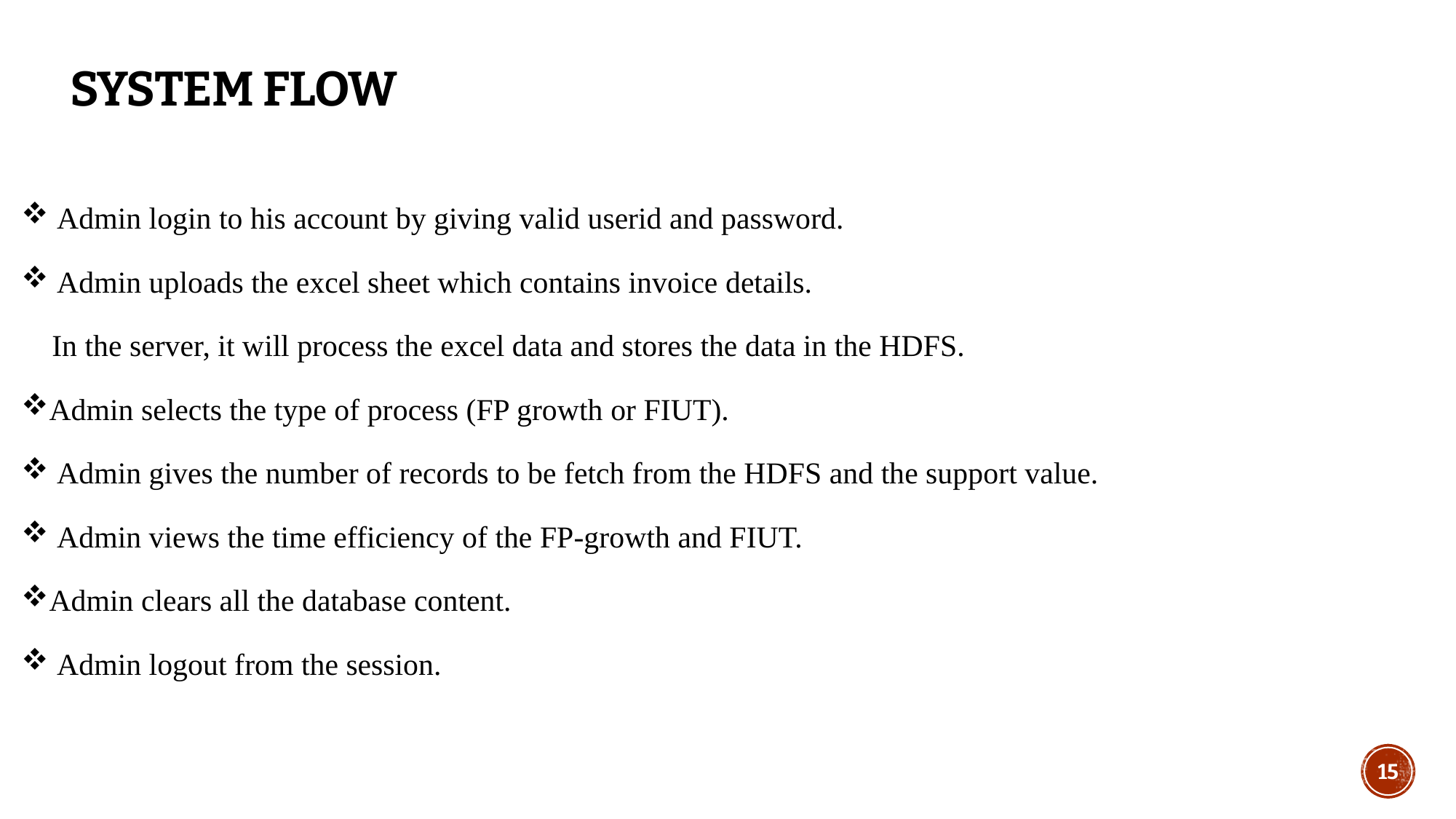

# System flow
 Admin login to his account by giving valid userid and password.
 Admin uploads the excel sheet which contains invoice details.
    In the server, it will process the excel data and stores the data in the HDFS.
Admin selects the type of process (FP growth or FIUT).
 Admin gives the number of records to be fetch from the HDFS and the support value.
 Admin views the time efficiency of the FP-growth and FIUT.
Admin clears all the database content.
 Admin logout from the session.
15